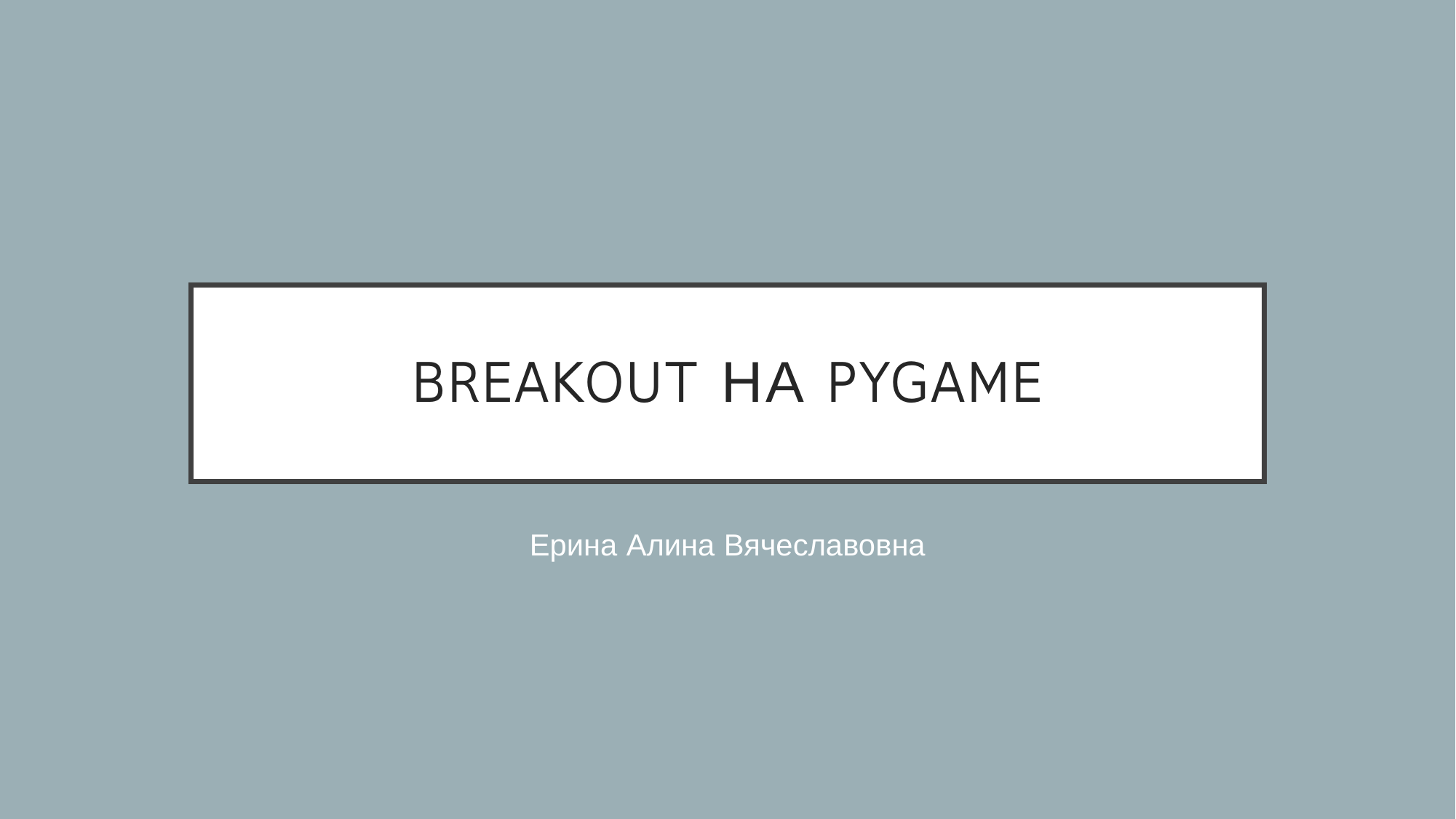

# Breakout на Pygame
Ерина Алина Вячеславовна